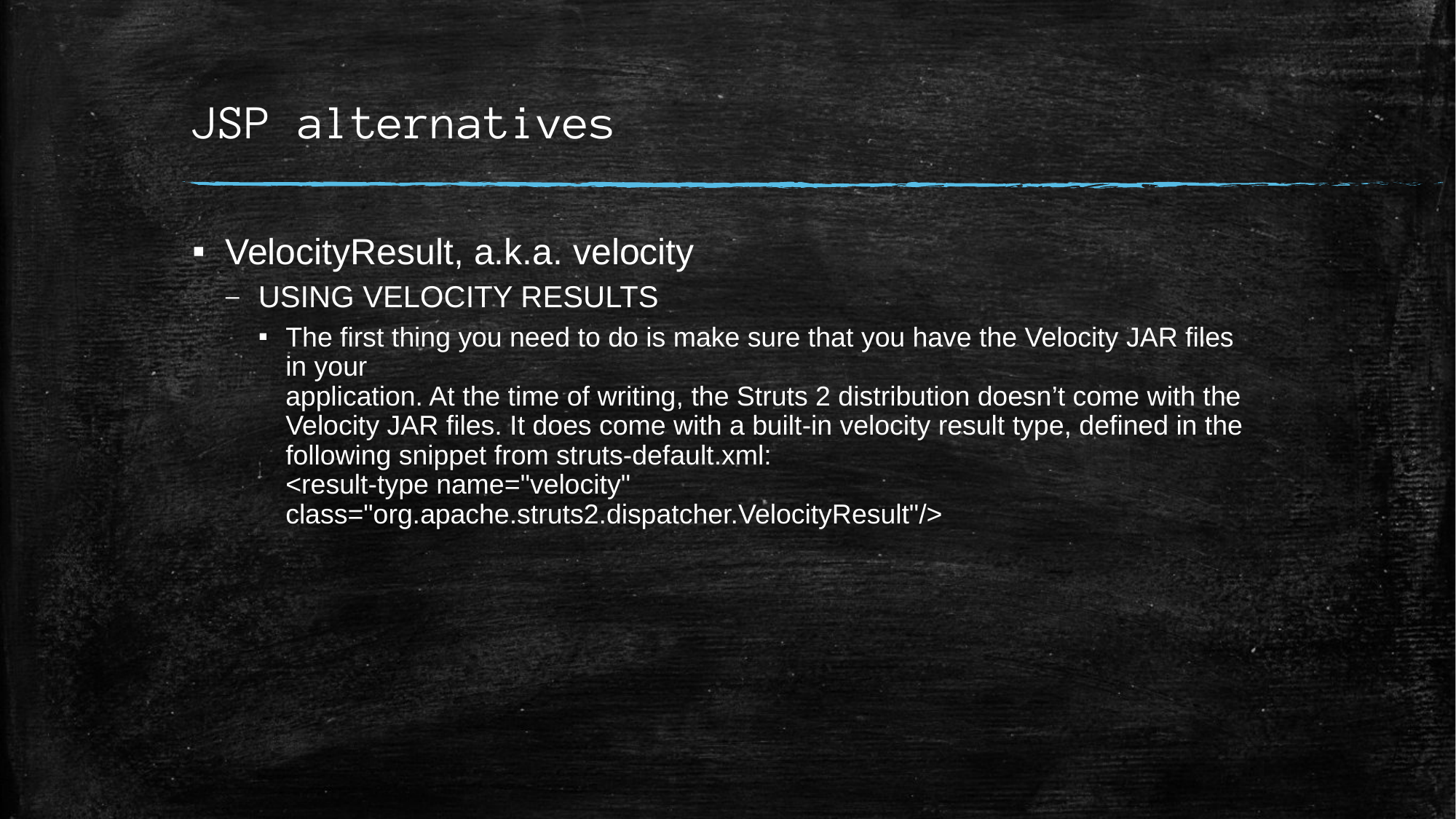

# JSP alternatives
VelocityResult, a.k.a. velocity
USING VELOCITY RESULTS
The first thing you need to do is make sure that you have the Velocity JAR files in your
application. At the time of writing, the Struts 2 distribution doesn’t come with the
Velocity JAR files. It does come with a built-in velocity result type, defined in the following snippet from struts-default.xml:
<result-type name="velocity"
class="org.apache.struts2.dispatcher.VelocityResult"/>